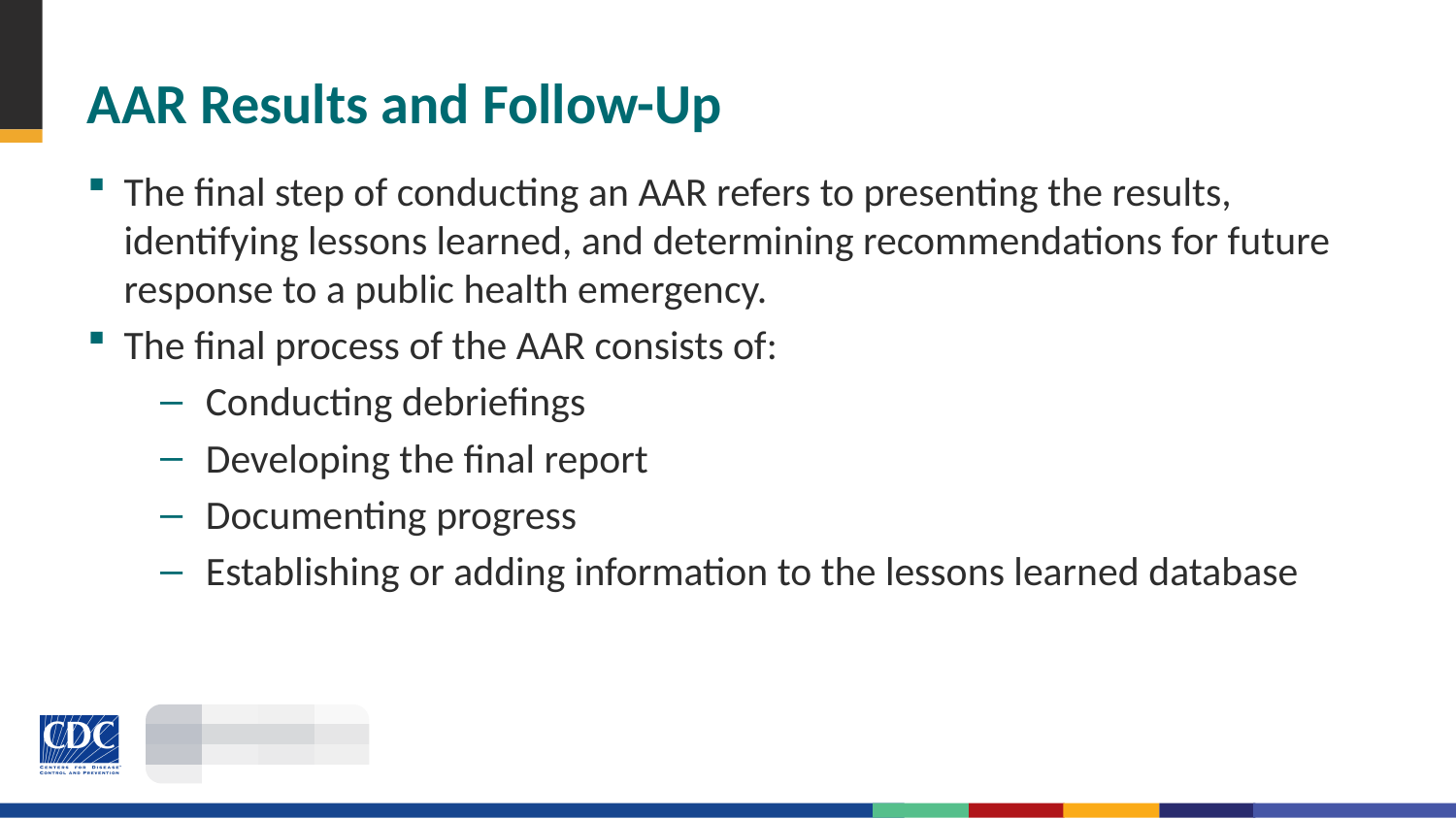

# AAR Results and Follow-Up
The final step of conducting an AAR refers to presenting the results, identifying lessons learned, and determining recommendations for future response to a public health emergency.
The final process of the AAR consists of:
Conducting debriefings
Developing the final report
Documenting progress
Establishing or adding information to the lessons learned database